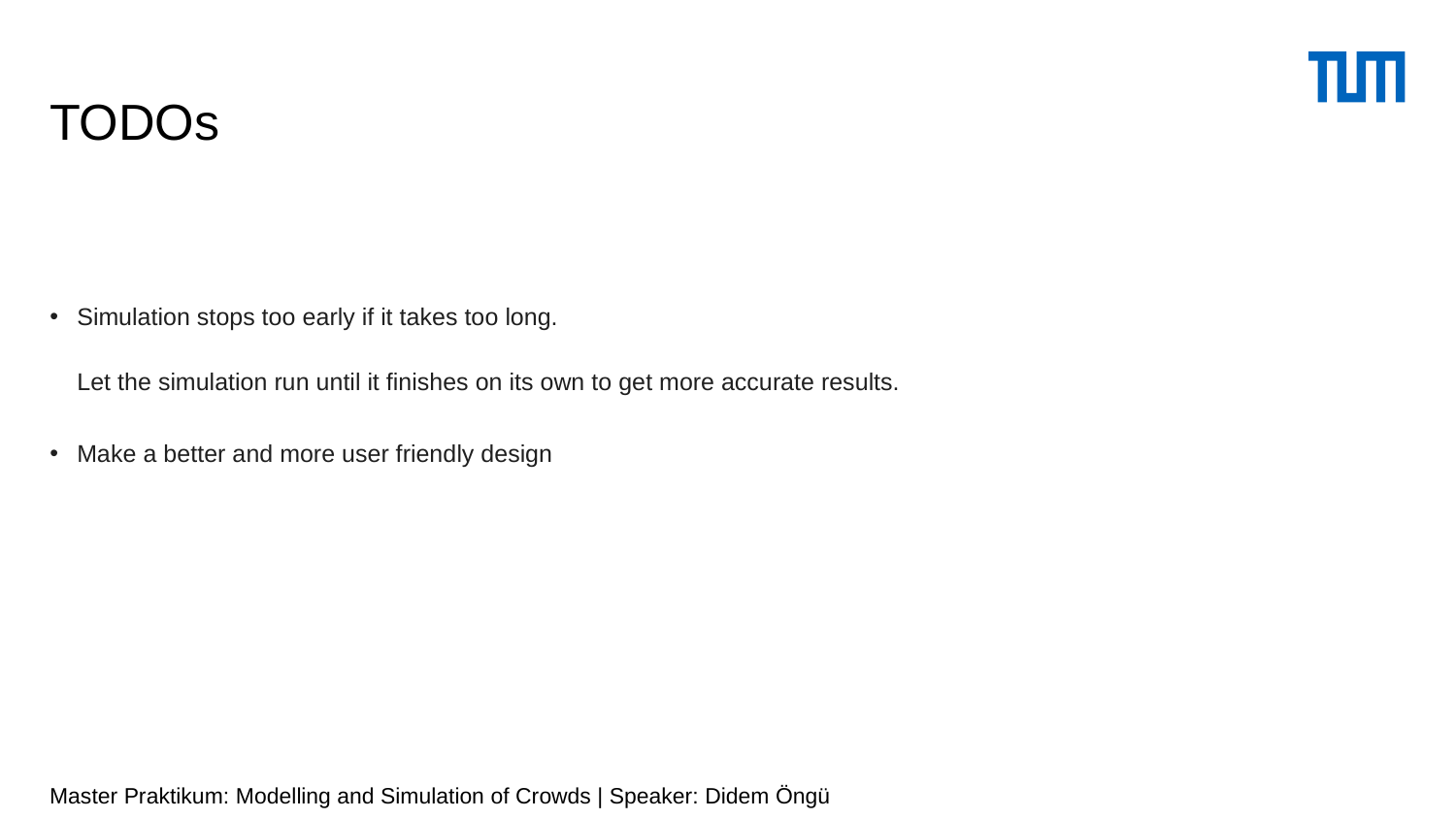

TODOs
# Simulation stops too early if it takes too long. Let the simulation run until it finishes on its own to get more accurate results.

Make a better and more user friendly design

Master Praktikum: Modelling and Simulation of Crowds | Speaker: Didem Öngü